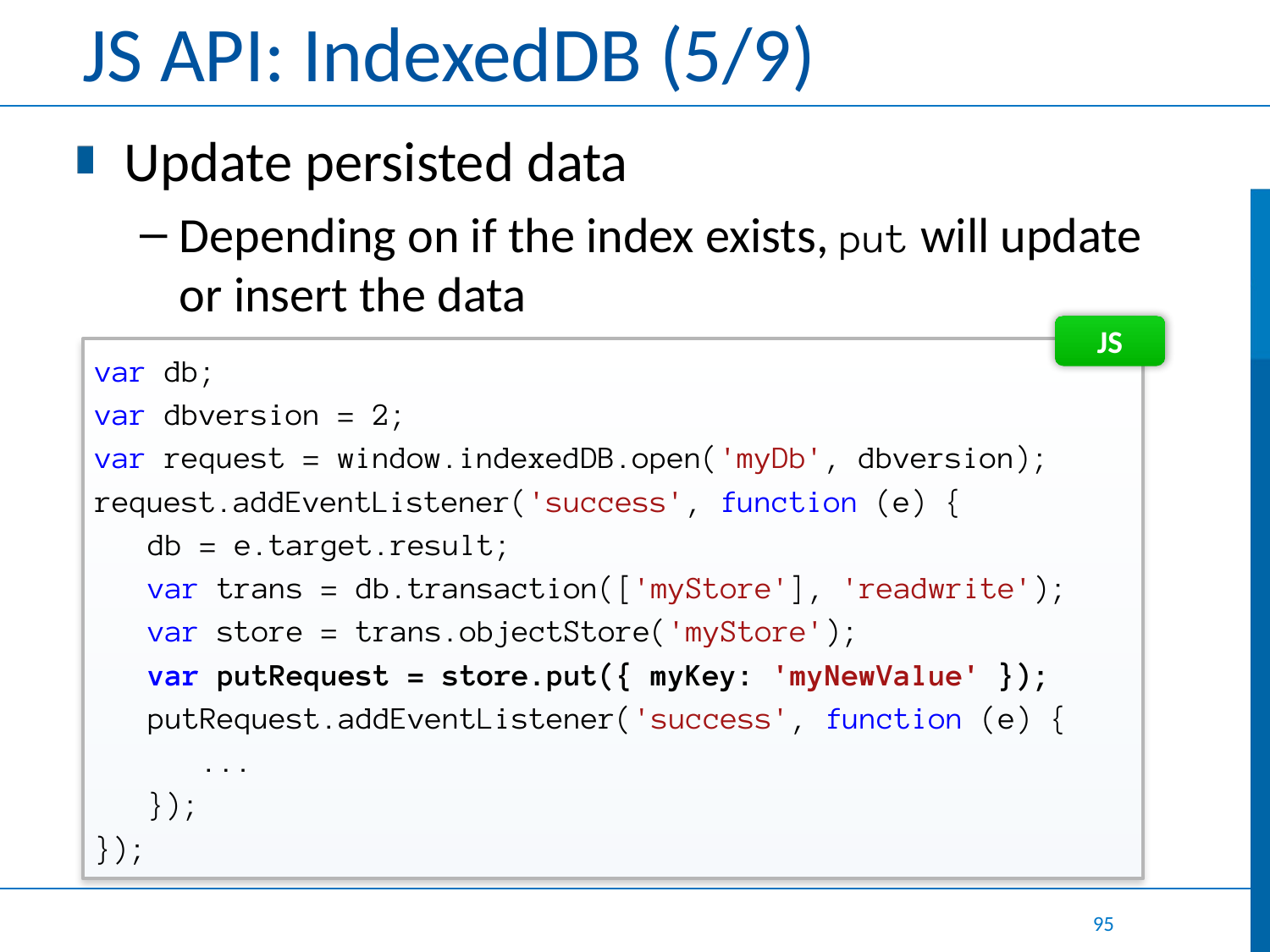

# JS API: IndexedDB (5/9)
Update persisted data
Depending on if the index exists, put will update or insert the data
JS
var db;
var dbversion = 2;
var request = window.indexedDB.open('myDb', dbversion);
request.addEventListener('success', function (e) {
	db = e.target.result;
	var trans = db.transaction(['myStore'], 'readwrite');
	var store = trans.objectStore('myStore');
	var putRequest = store.put({ myKey: 'myNewValue' });
	putRequest.addEventListener('success', function (e) {
		...
	});
});
95